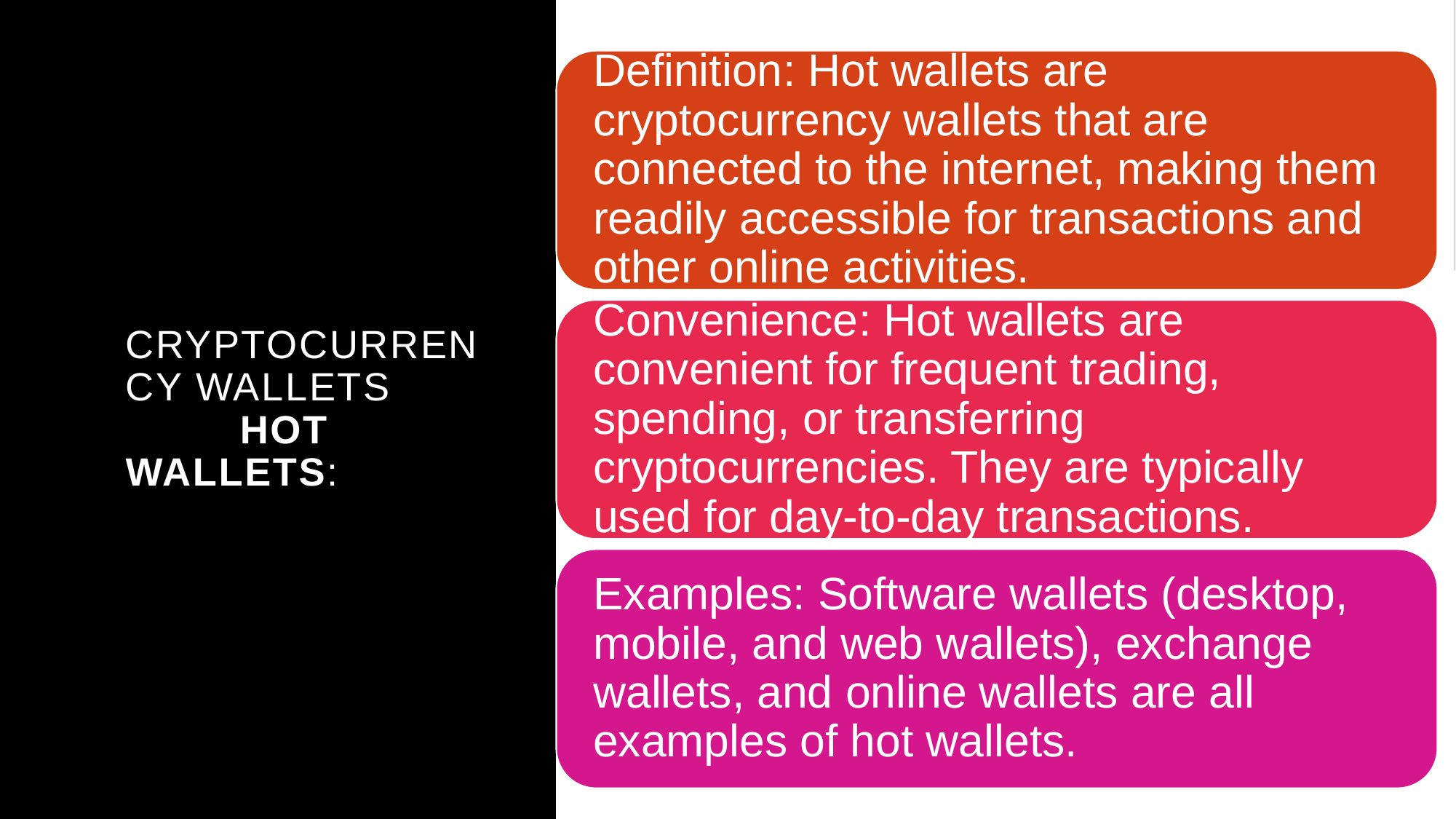

Definition: Hot wallets are cryptocurrency wallets that are connected to the internet, making them readily accessible for transactions and other online activities.
Convenience: Hot wallets are convenient for frequent trading, spending, or transferring cryptocurrencies. They are typically used for day-to-day transactions.
Examples: Software wallets (desktop, mobile, and web wallets), exchange wallets, and online wallets are all examples of hot wallets.
# Cryptocurrency wallets                 Hot Wallets: